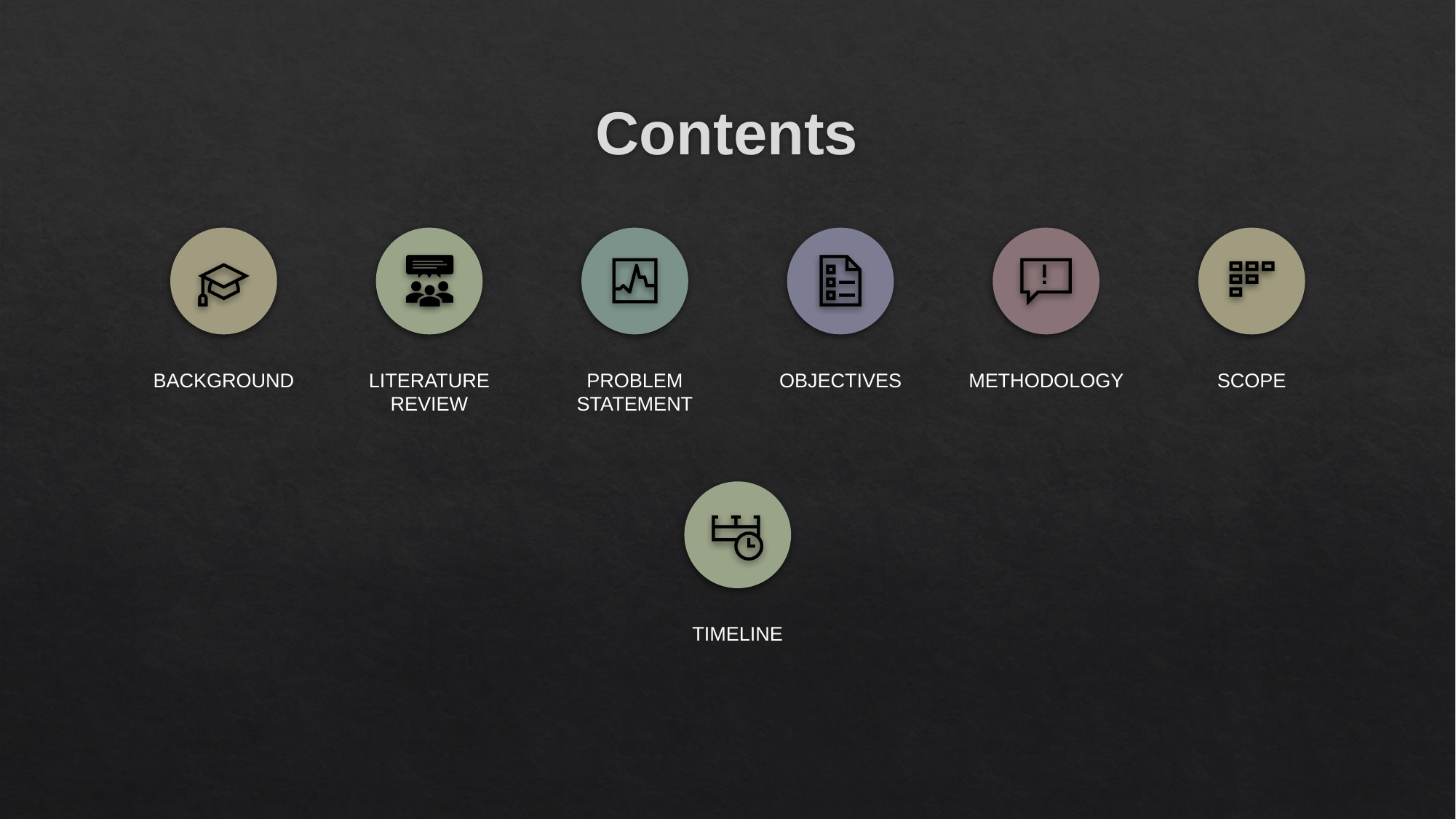

# Contents
Background
Literature Review
Problem Statement
Objectives
Methodology
Scope
Timeline